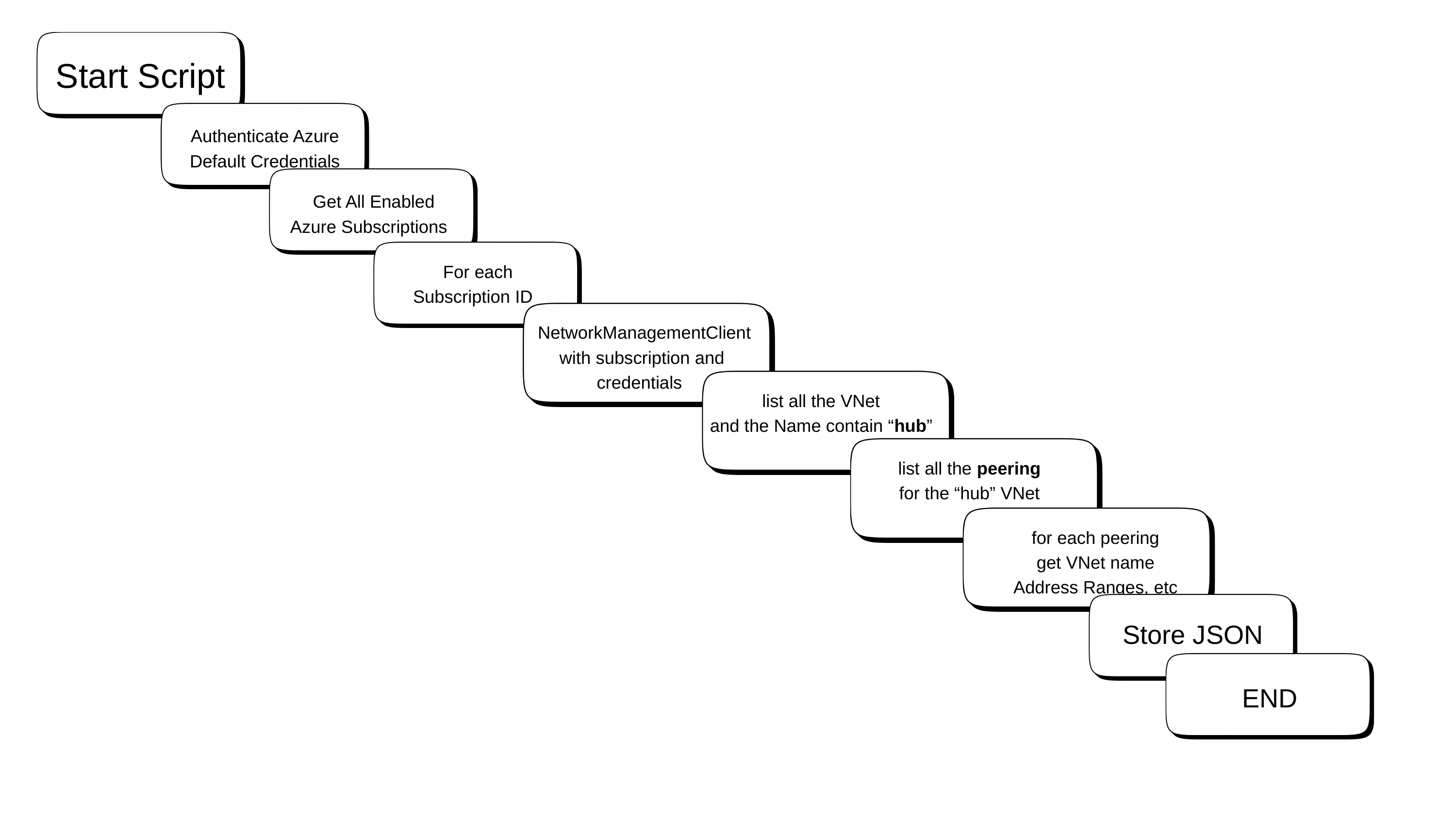

Start Script

 Authenticate Azure
 Default Credentials

 Get All Enabled
Azure Subscriptions

 For each Subscription ID

 NetworkManagementClient with subscription and credentials

list all the VNet
and the Name contain “hub”

list all the peering
for the “hub” VNet

for each peering
get VNet name
Address Ranges, etc

Store JSON

End
END